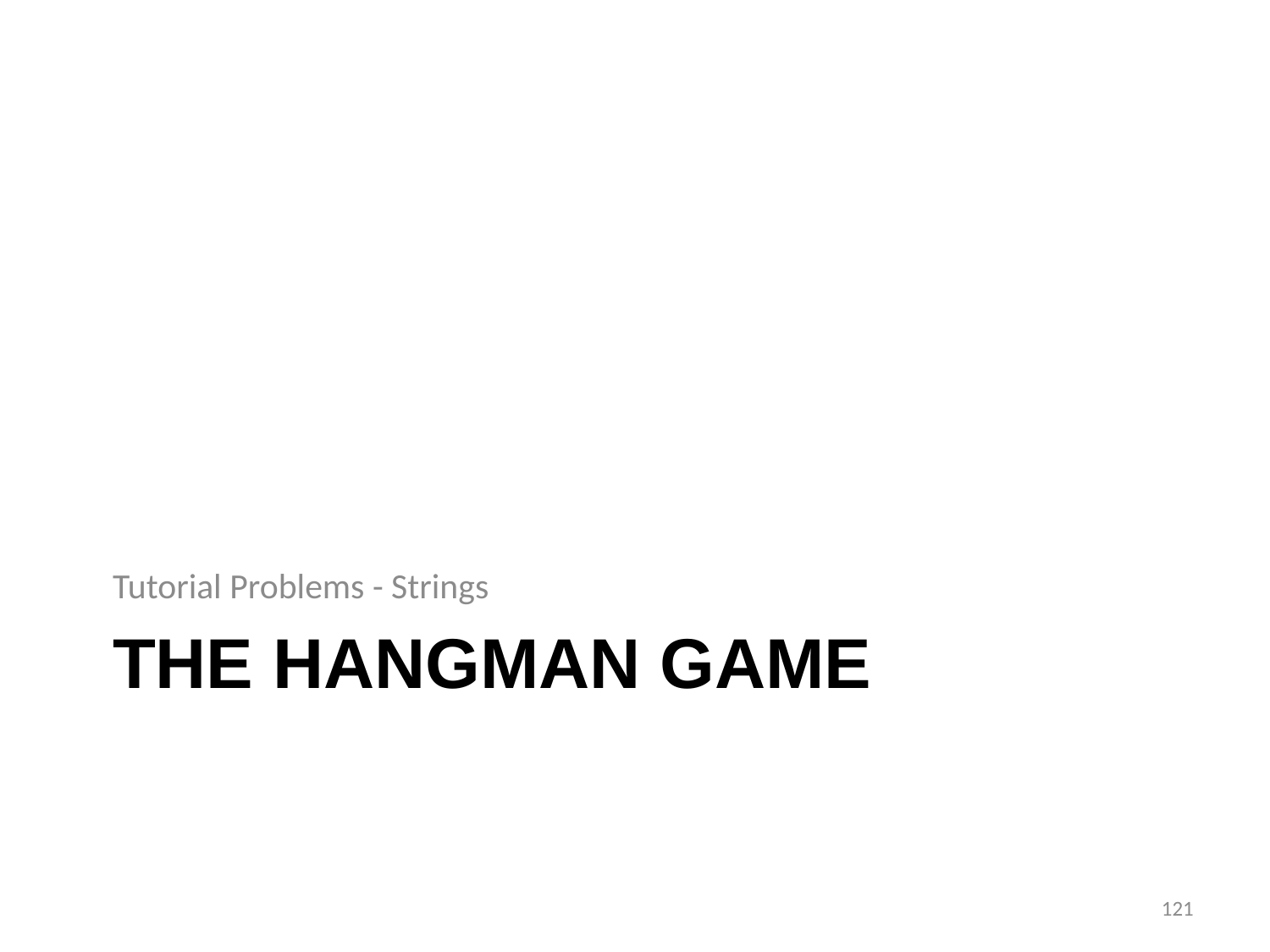

Tutorial Problems - Strings
The Hangman Game
121